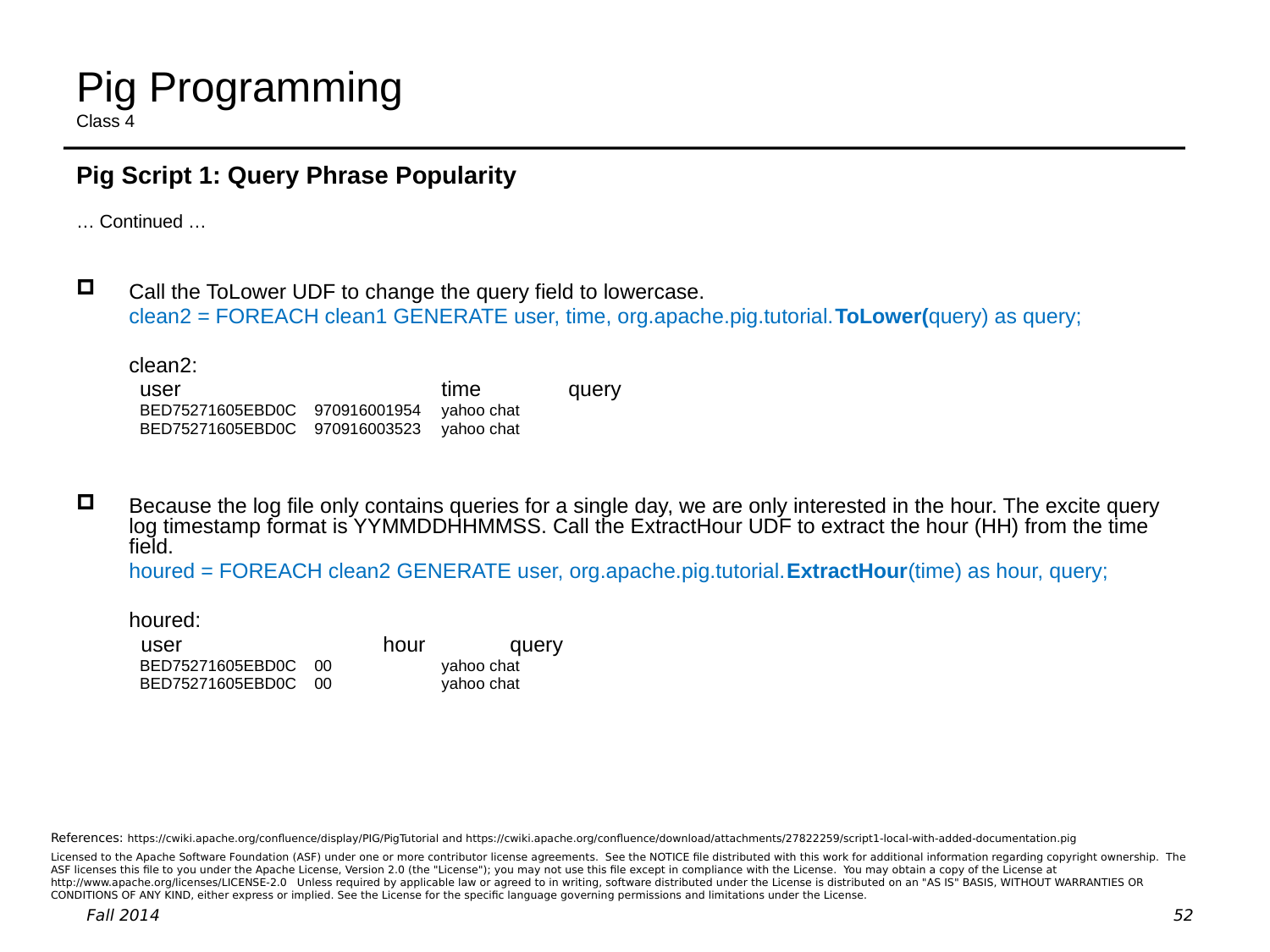

# Pig Programming Class 4
Pig Script 1: Query Phrase Popularity

… Continued …

Call the ToLower UDF to change the query field to lowercase.
	clean2 = FOREACH clean1 GENERATE user, time, org.apache.pig.tutorial.ToLower(query) as query;

	clean2:
user			time	query
BED75271605EBD0C	970916001954	yahoo chat
BED75271605EBD0C	970916003523	yahoo chat

Because the log file only contains queries for a single day, we are only interested in the hour. The excite query log timestamp format is YYMMDDHHMMSS. Call the ExtractHour UDF to extract the hour (HH) from the time field.
	houred = FOREACH clean2 GENERATE user, org.apache.pig.tutorial.ExtractHour(time) as hour, query;

	houred:
	  user		hour	query
BED75271605EBD0C	00	yahoo chat
BED75271605EBD0C	00	yahoo chat

References: https://cwiki.apache.org/confluence/display/PIG/PigTutorial and https://cwiki.apache.org/confluence/download/attachments/27822259/script1-local-with-added-documentation.pig
Licensed to the Apache Software Foundation (ASF) under one or more contributor license agreements.  See the NOTICE file distributed with this work for additional information regarding copyright ownership.  The ASF licenses this file to you under the Apache License, Version 2.0 (the "License"); you may not use this file except in compliance with the License.  You may obtain a copy of the License at http://www.apache.org/licenses/LICENSE-2.0   Unless required by applicable law or agreed to in writing, software distributed under the License is distributed on an "AS IS" BASIS, WITHOUT WARRANTIES OR CONDITIONS OF ANY KIND, either express or implied. See the License for the specific language governing permissions and limitations under the License.

52